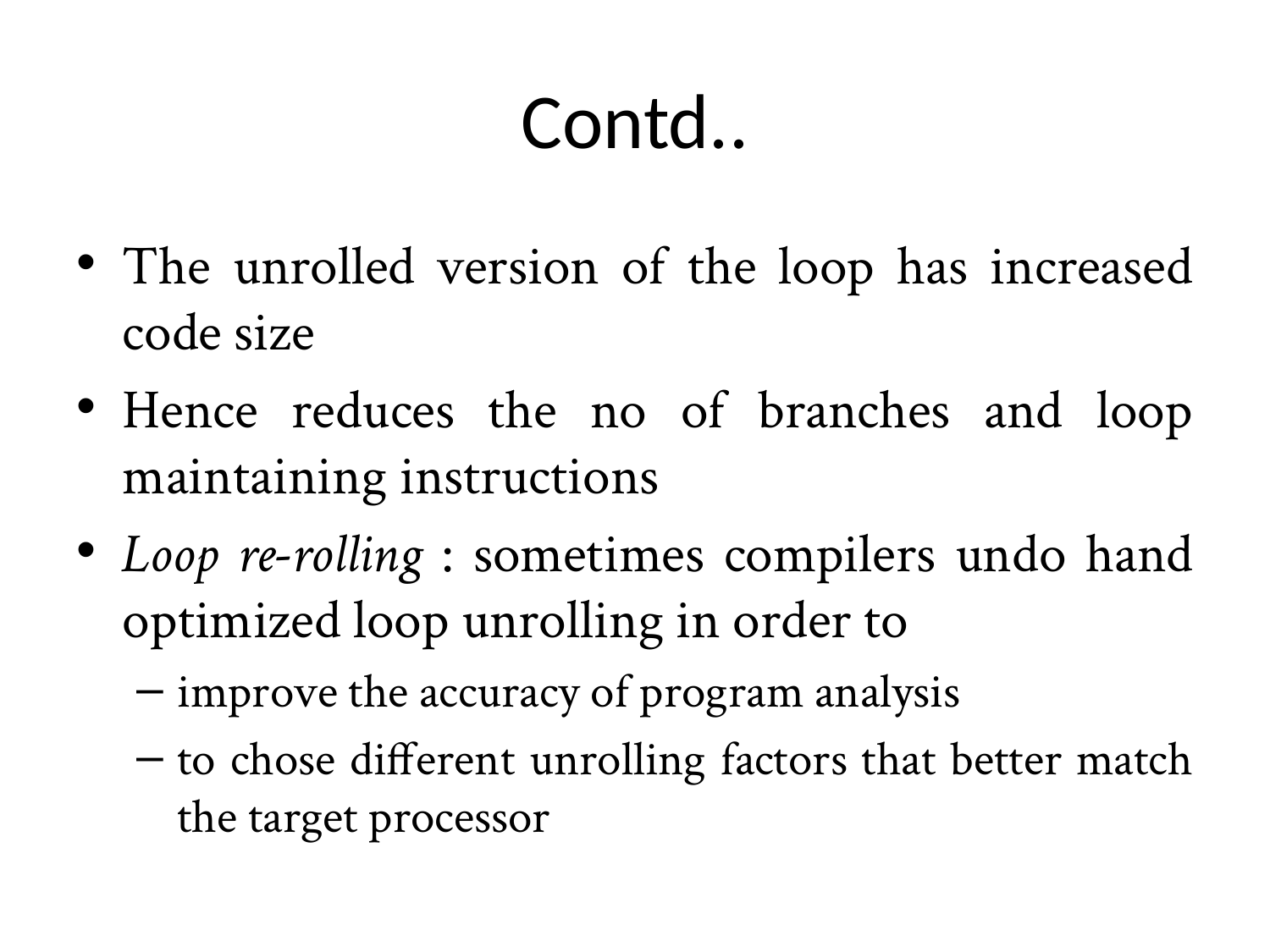

# Contd..
The unrolled version of the loop has increased code size
Hence reduces the no of branches and loop maintaining instructions
Loop re-rolling : sometimes compilers undo hand optimized loop unrolling in order to
improve the accuracy of program analysis
to chose different unrolling factors that better match the target processor